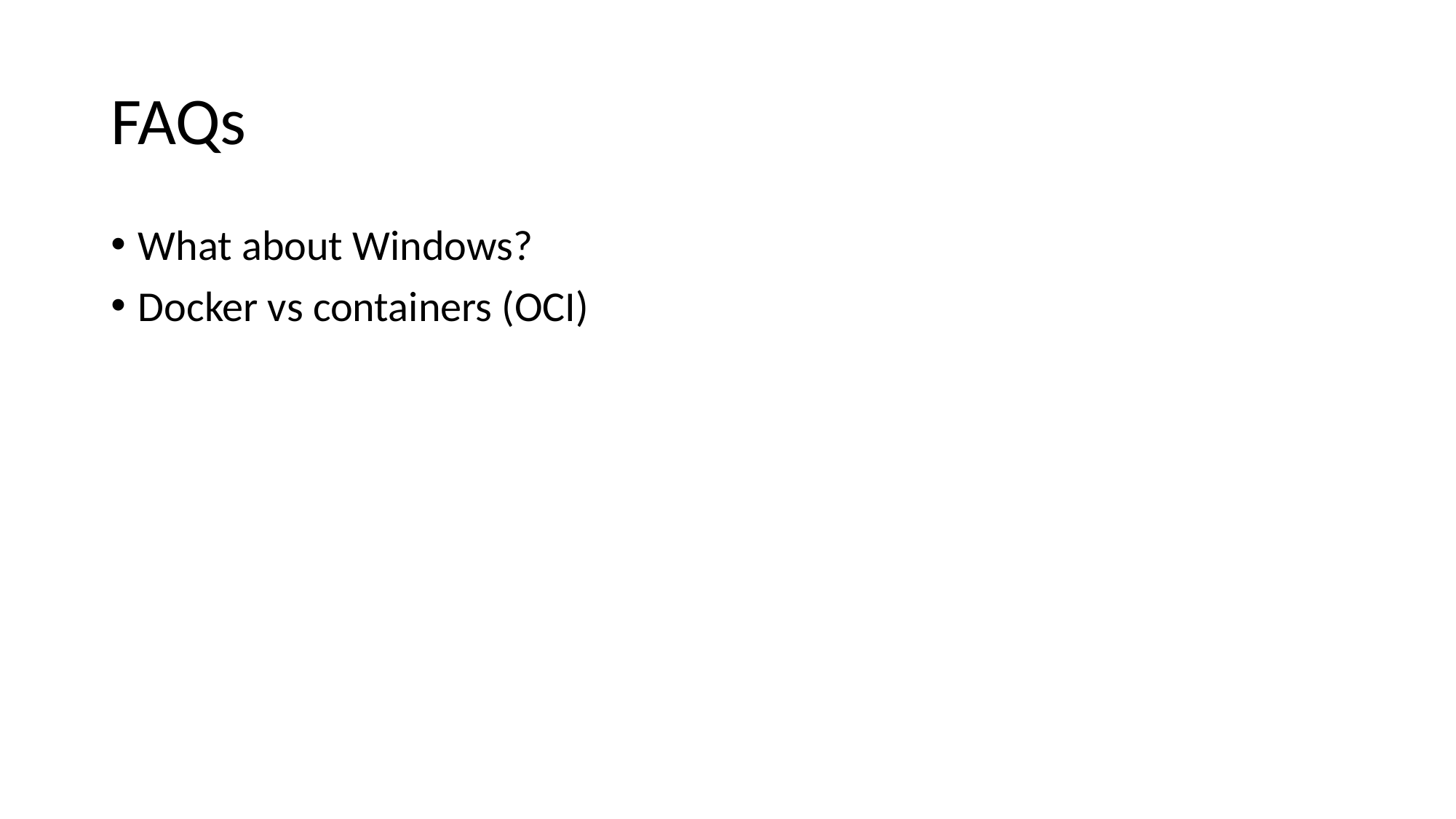

# FAQs
What about Windows?
Docker vs containers (OCI)